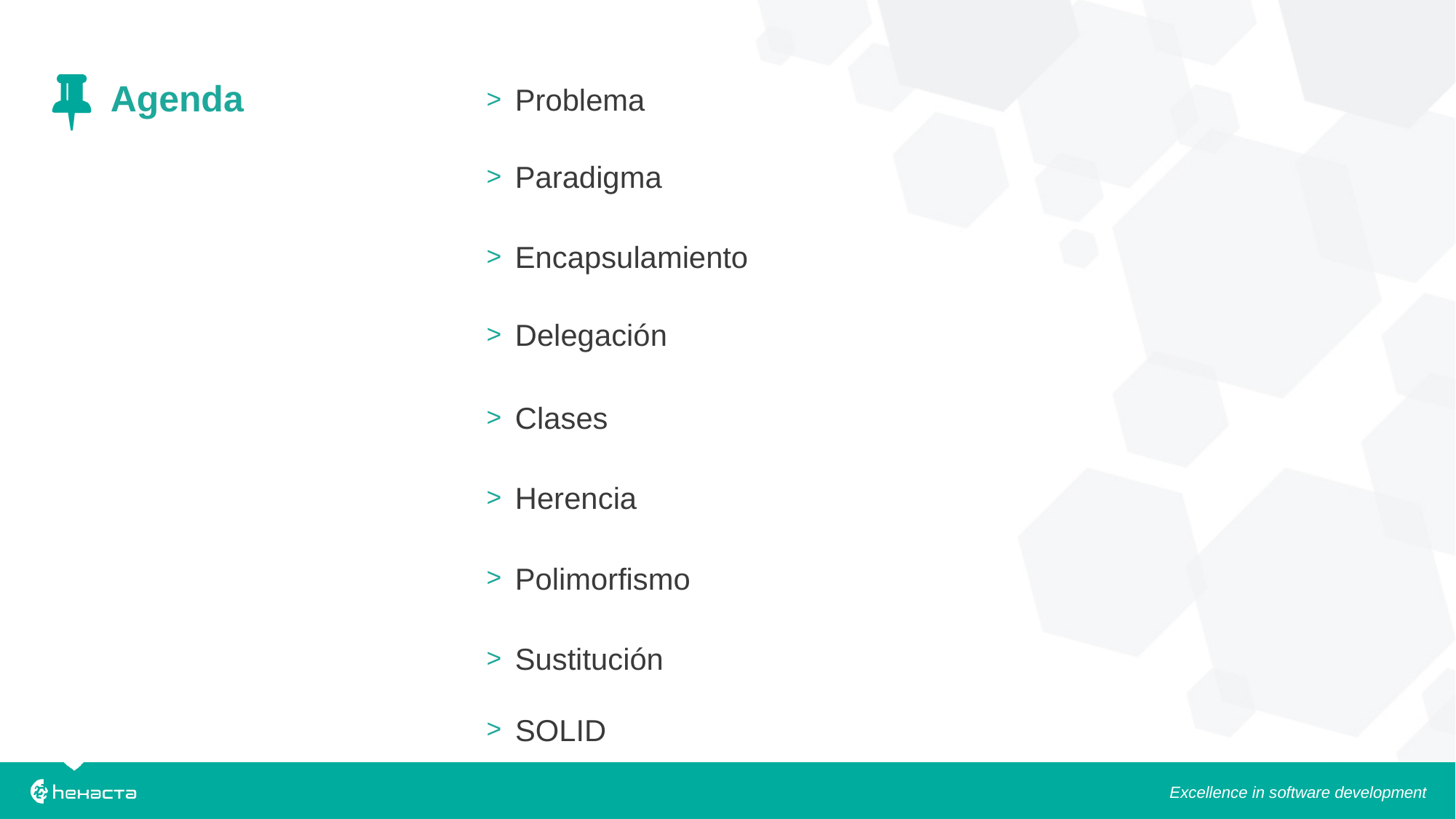

Problema
Paradigma
Encapsulamiento
Delegación
Clases
Herencia
Polimorfismo
Sustitución
SOLID